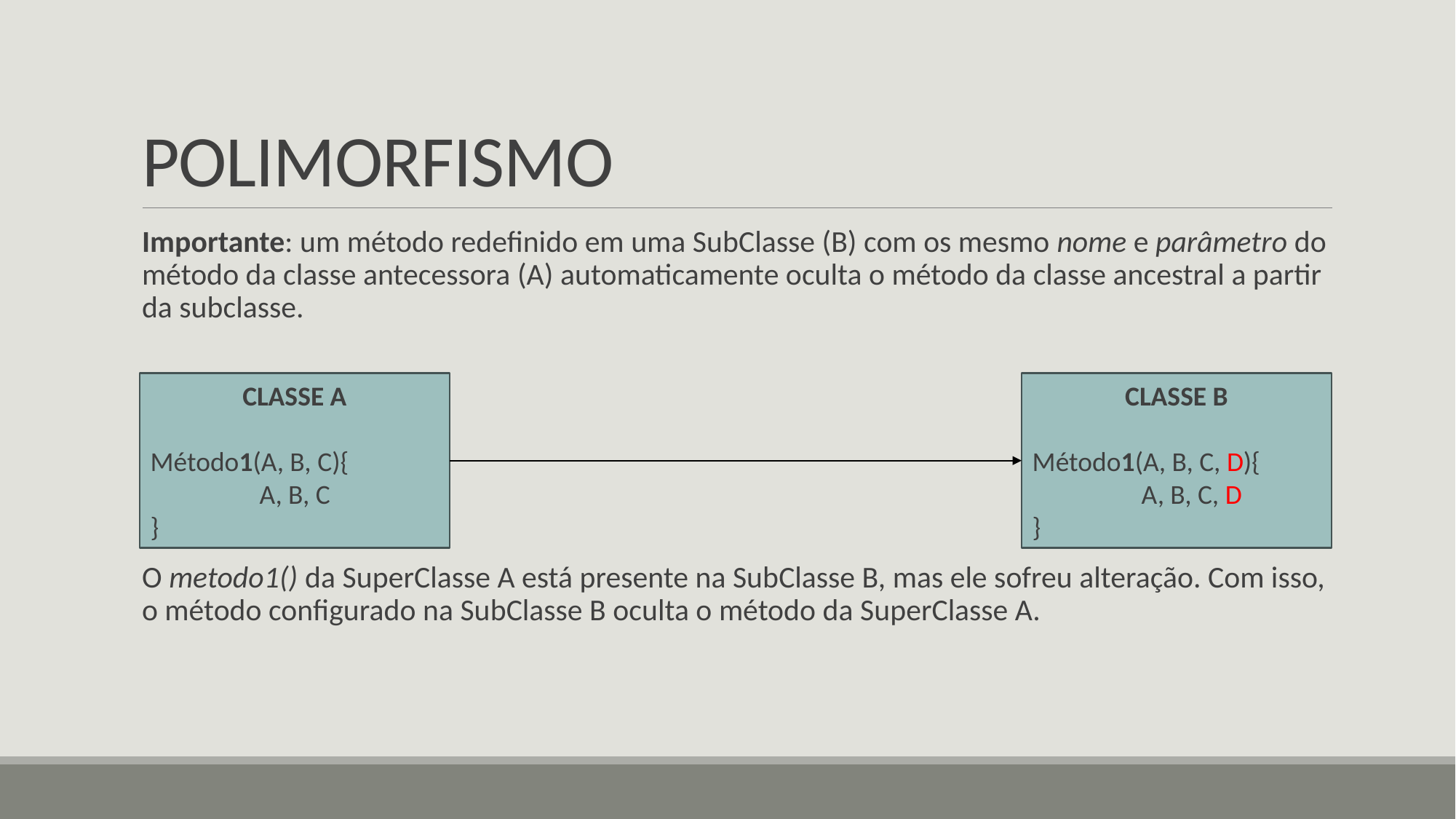

# POLIMORFISMO
Importante: um método redefinido em uma SubClasse (B) com os mesmo nome e parâmetro do método da classe antecessora (A) automaticamente oculta o método da classe ancestral a partir da subclasse.

O metodo1() da SuperClasse A está presente na SubClasse B, mas ele sofreu alteração. Com isso, o método configurado na SubClasse B oculta o método da SuperClasse A.

CLASSE A

Método1(A, B, C){
 	A, B, C
}
CLASSE B

Método1(A, B, C, D){
 	A, B, C, D
}